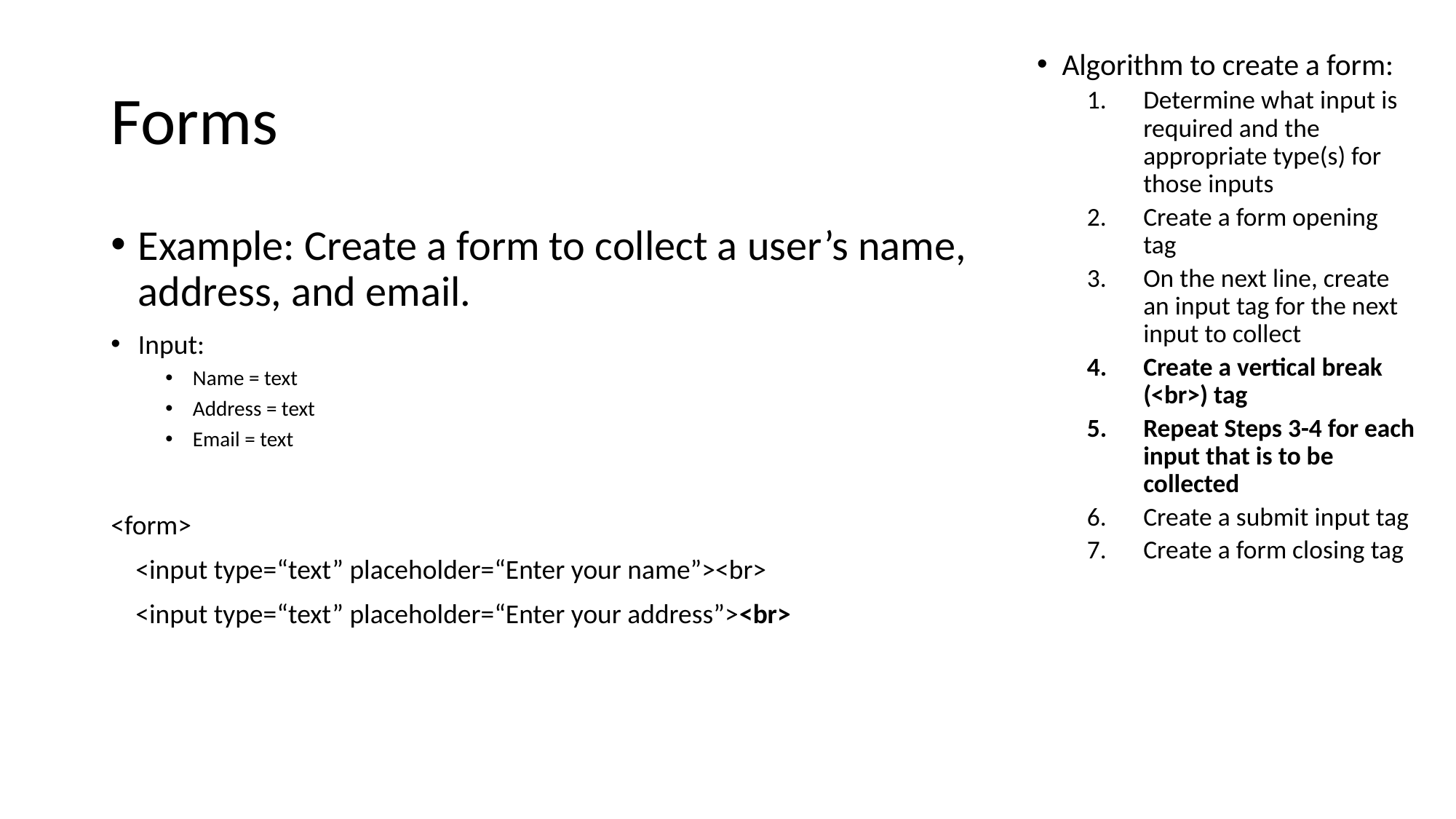

# Forms
Algorithm to create a form:
Determine what input is required and the appropriate type(s) for those inputs
Create a form opening tag
On the next line, create an input tag for the next input to collect
Create a vertical break (<br>) tag
Repeat Steps 3-4 for each input that is to be collected
Create a submit input tag
Create a form closing tag

Example: Create a form to collect a user’s name, address, and email.
Input:
Name = text
Address = text
Email = text

<form>
    <input type=“text” placeholder=“Enter your name”><br>
    <input type=“text” placeholder=“Enter your address”><br>